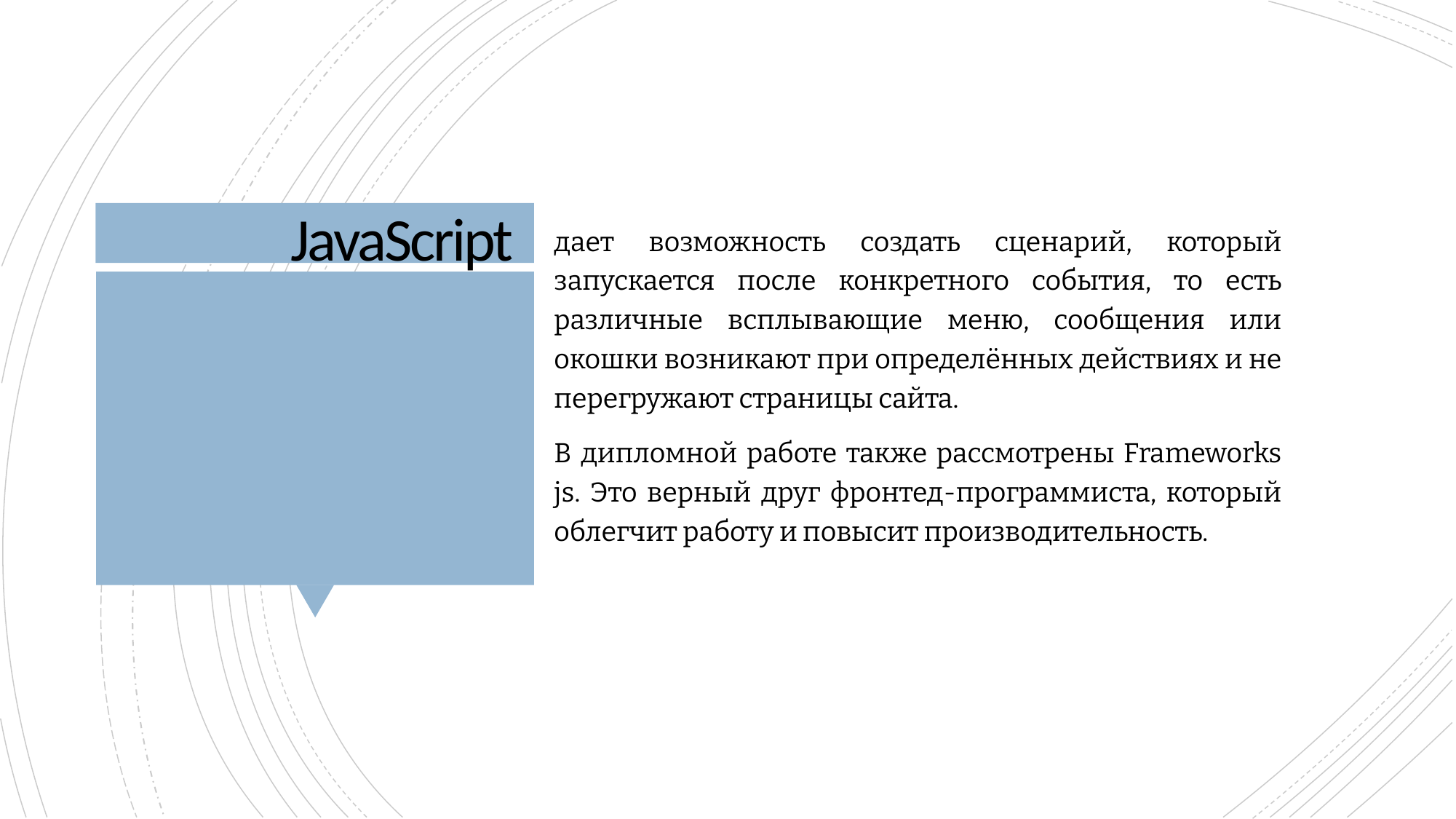

# JavaScript
дает возможность создать сценарий, который запускается после конкретного события, то есть различные всплывающие меню, сообщения или окошки возникают при определённых действиях и не перегружают страницы сайта.
В дипломной работе также рассмотрены Frameworks js. Это верный друг фронтед-программиста, который облегчит работу и повысит производительность.